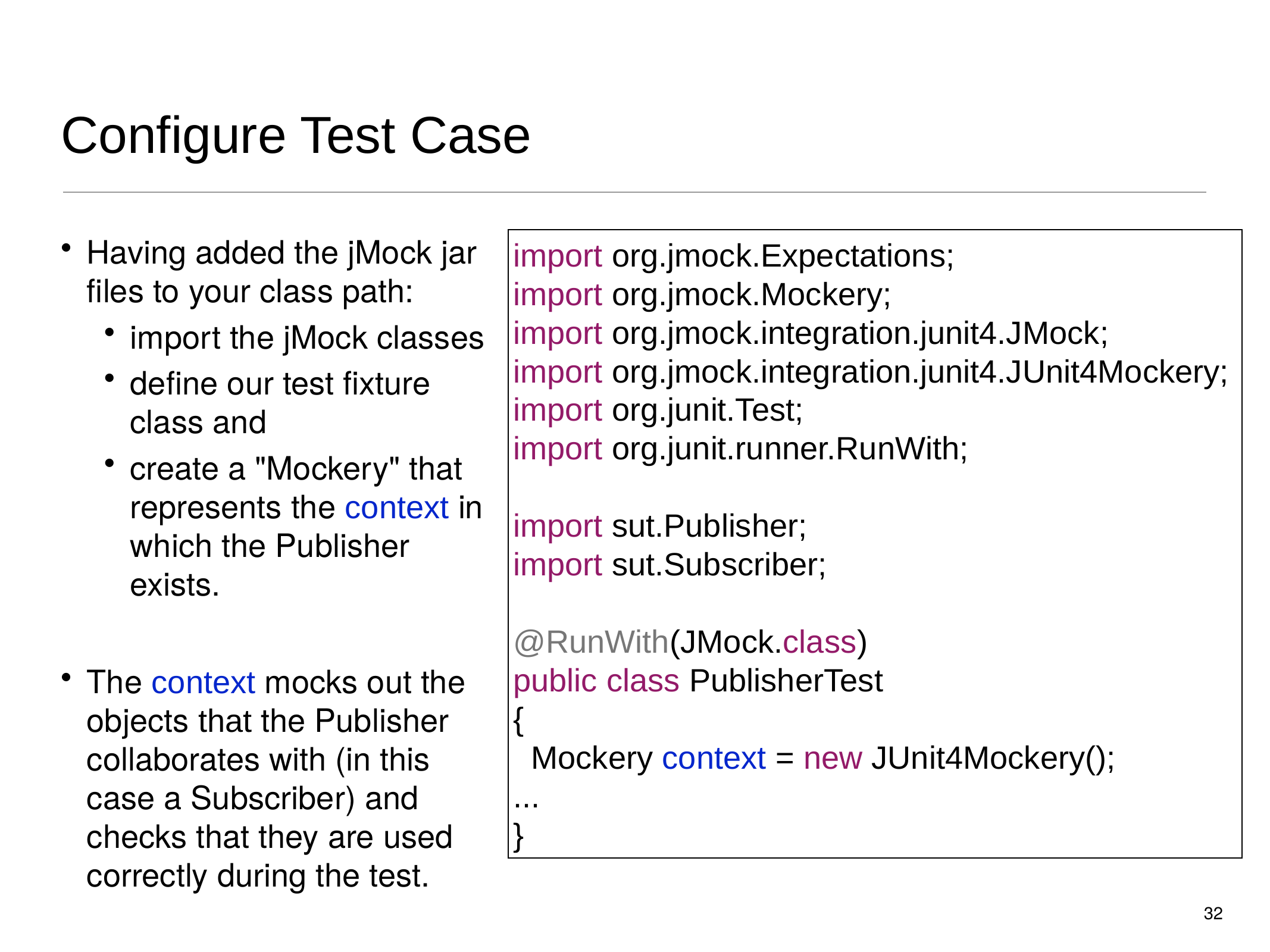

# Configure Test Case
import org.jmock.Expectations;
import org.jmock.Mockery;
import org.jmock.integration.junit4.JMock;
import org.jmock.integration.junit4.JUnit4Mockery;
import org.junit.Test;
import org.junit.runner.RunWith;

import sut.Publisher;
import sut.Subscriber;

@RunWith(JMock.class)
public class PublisherTest
{
  Mockery context = new JUnit4Mockery();
...
}
Having added the jMock jar files to your class path:
import the jMock classes
define our test fixture class and
create a "Mockery" that represents the context in which the Publisher exists.
The context mocks out the objects that the Publisher collaborates with (in this case a Subscriber) and checks that they are used correctly during the test.
32